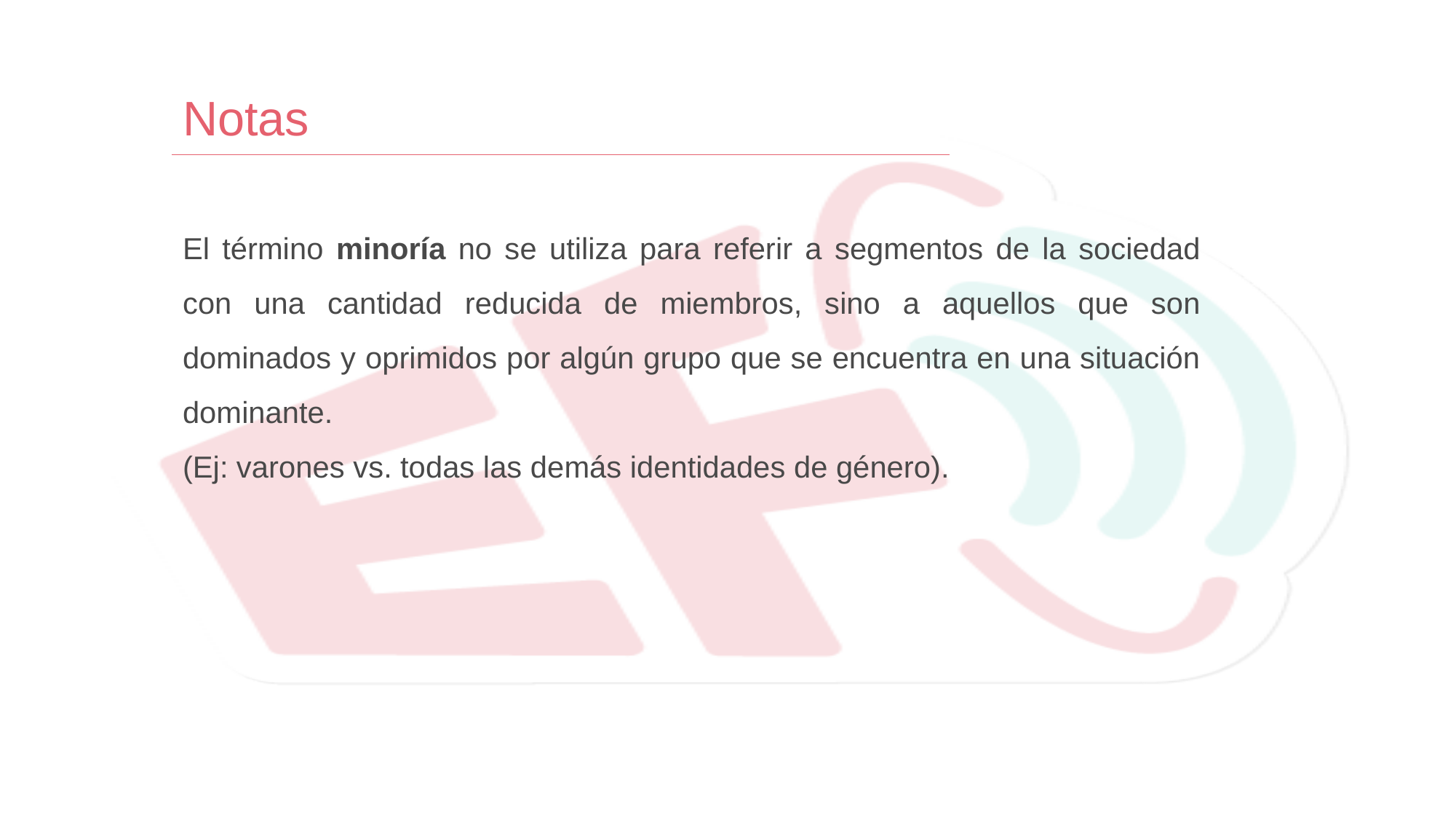

Notas
El término minoría no se utiliza para referir a segmentos de la sociedad con una cantidad reducida de miembros, sino a aquellos que son dominados y oprimidos por algún grupo que se encuentra en una situación dominante.
(Ej: varones vs. todas las demás identidades de género).